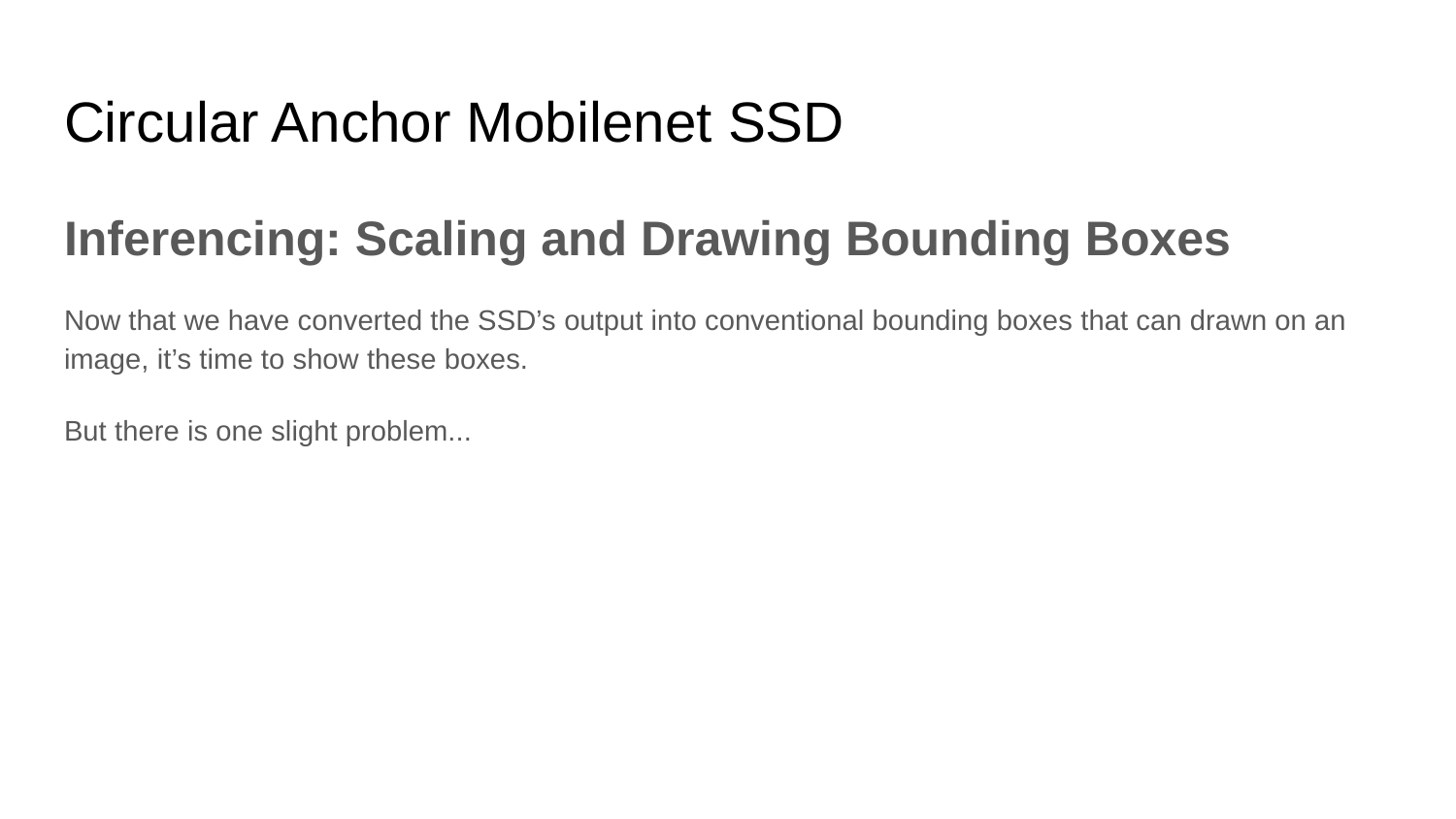

# Circular Anchor Mobilenet SSD

Inferencing: Scaling and Drawing Bounding Boxes
Now that we have converted the SSD’s output into conventional bounding boxes that can drawn on an image, it’s time to show these boxes.
But there is one slight problem...